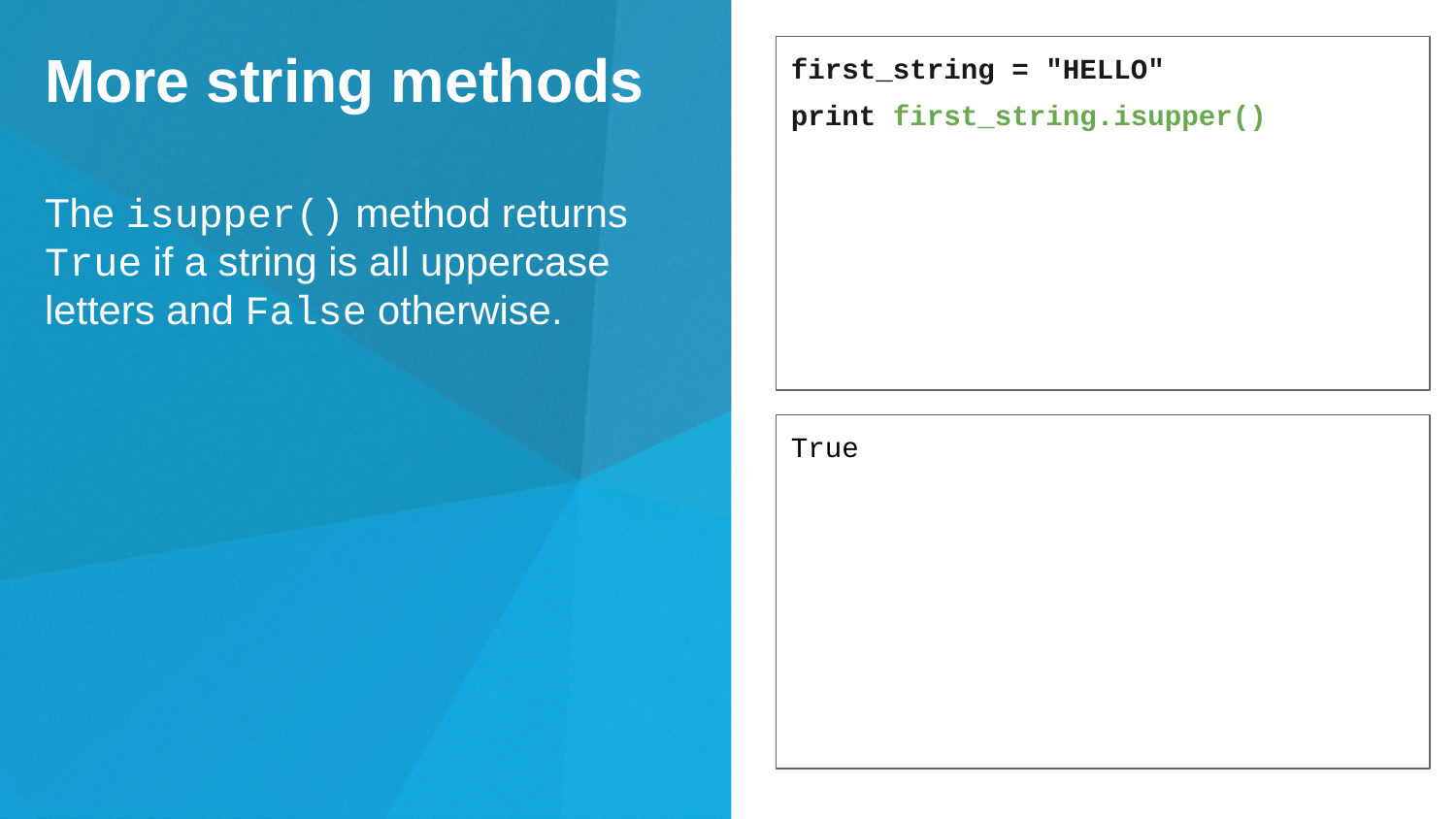

More string methods

The isupper() method returns True if a string is all uppercase letters and False otherwise.

first_string = "HELLO"
print first_string.isupper()

True